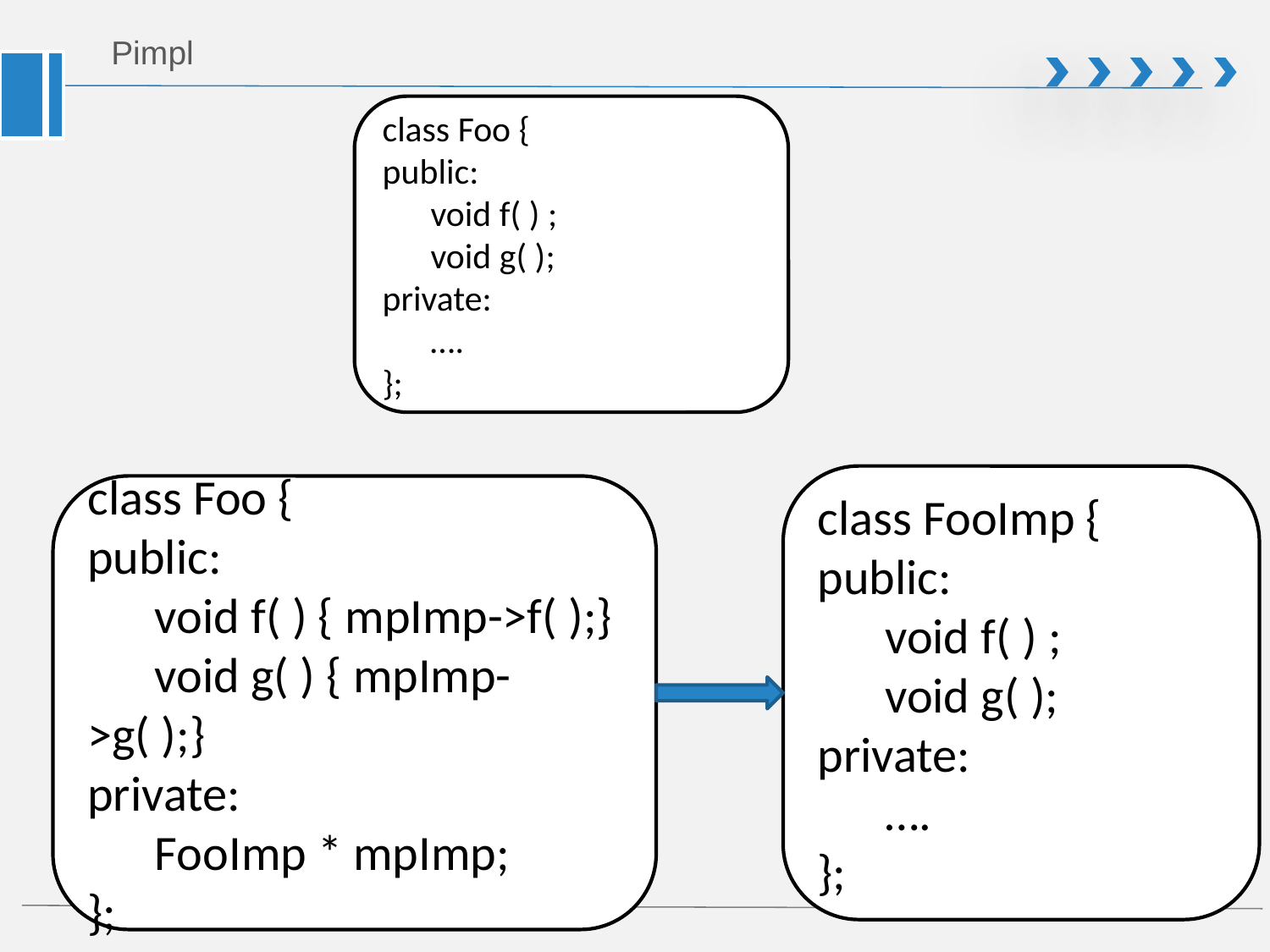

# Pimpl
class Foo {
public:
      void f( ) ;
      void g( );
private:
      ….
};
class FooImp {
public:
      void f( ) ;
      void g( );
private:
      ….
};
class Foo {
public:
      void f( ) { mpImp->f( );}
      void g( ) { mpImp->g( );}
private:
      FooImp * mpImp;
};